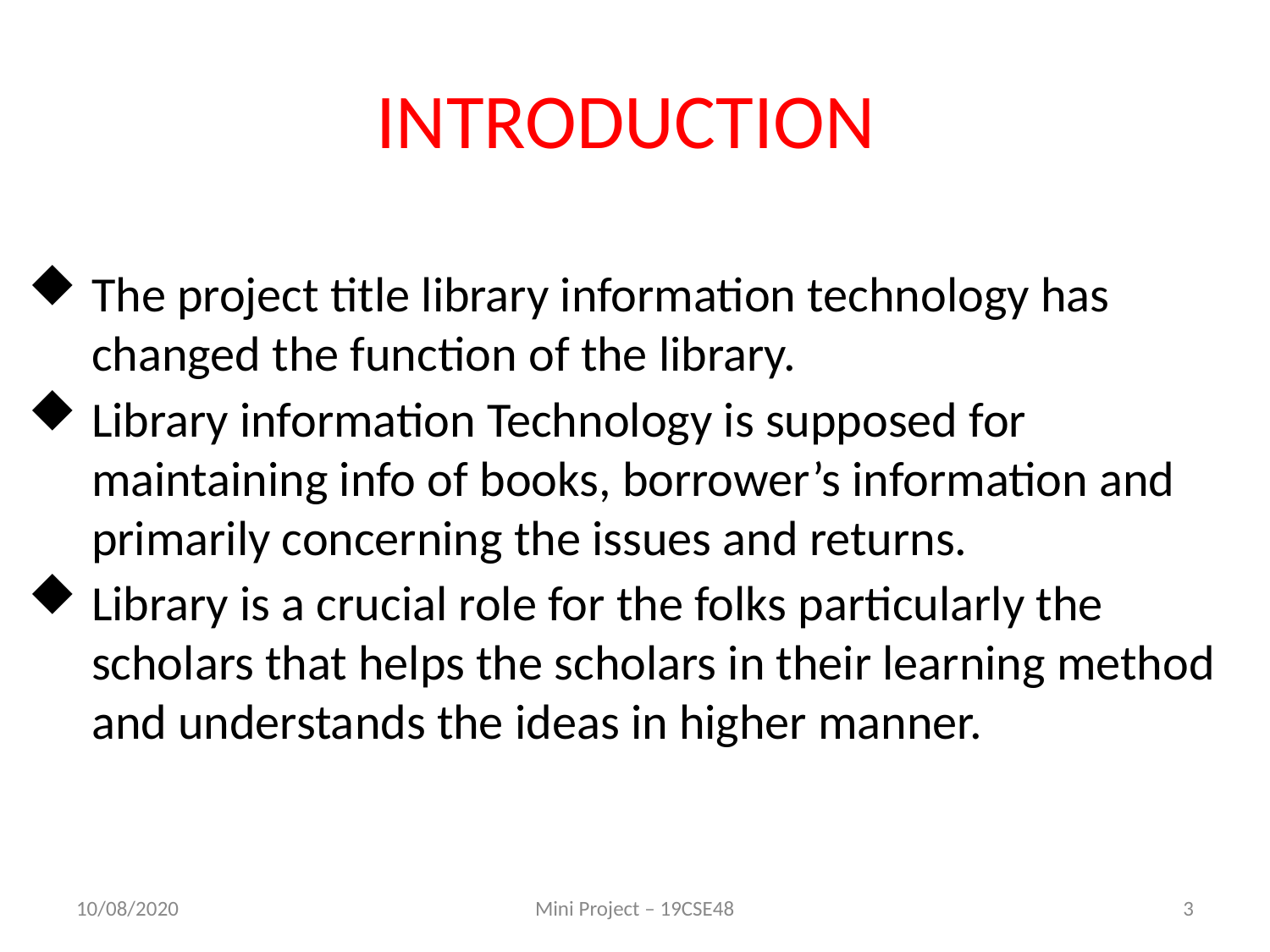

# INTRODUCTION
The project title library information technology has changed the function of the library.
Library information Technology is supposed for maintaining info of books, borrower’s information and primarily concerning the issues and returns.
Library is a crucial role for the folks particularly the scholars that helps the scholars in their learning method and understands the ideas in higher manner.

10/08/2020
Mini Project – 19CSE48
3